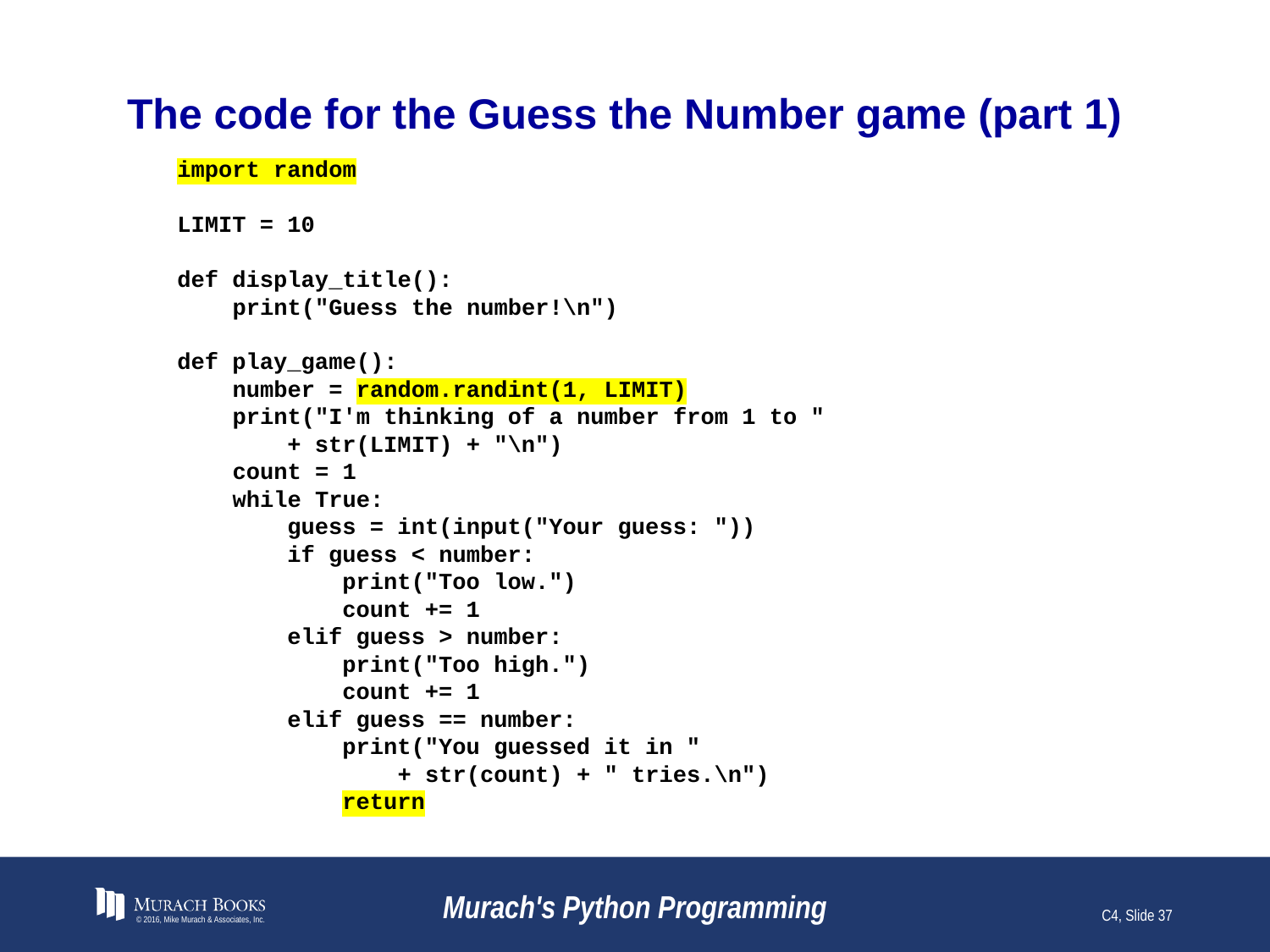

# The code for the Guess the Number game (part 1)
import random

LIMIT = 10

def display_title():
    print("Guess the number!\n")

def play_game():
    number = random.randint(1, LIMIT)
    print("I'm thinking of a number from 1 to "
        + str(LIMIT) + "\n")
    count = 1
    while True:
        guess = int(input("Your guess: "))
        if guess < number:
            print("Too low.")
            count += 1
        elif guess > number:
            print("Too high.")
            count += 1
        elif guess == number:
            print("You guessed it in "
                + str(count) + " tries.\n")
            return

© 2016, Mike Murach & Associates, Inc.
Murach's Python Programming

C4, Slide 37